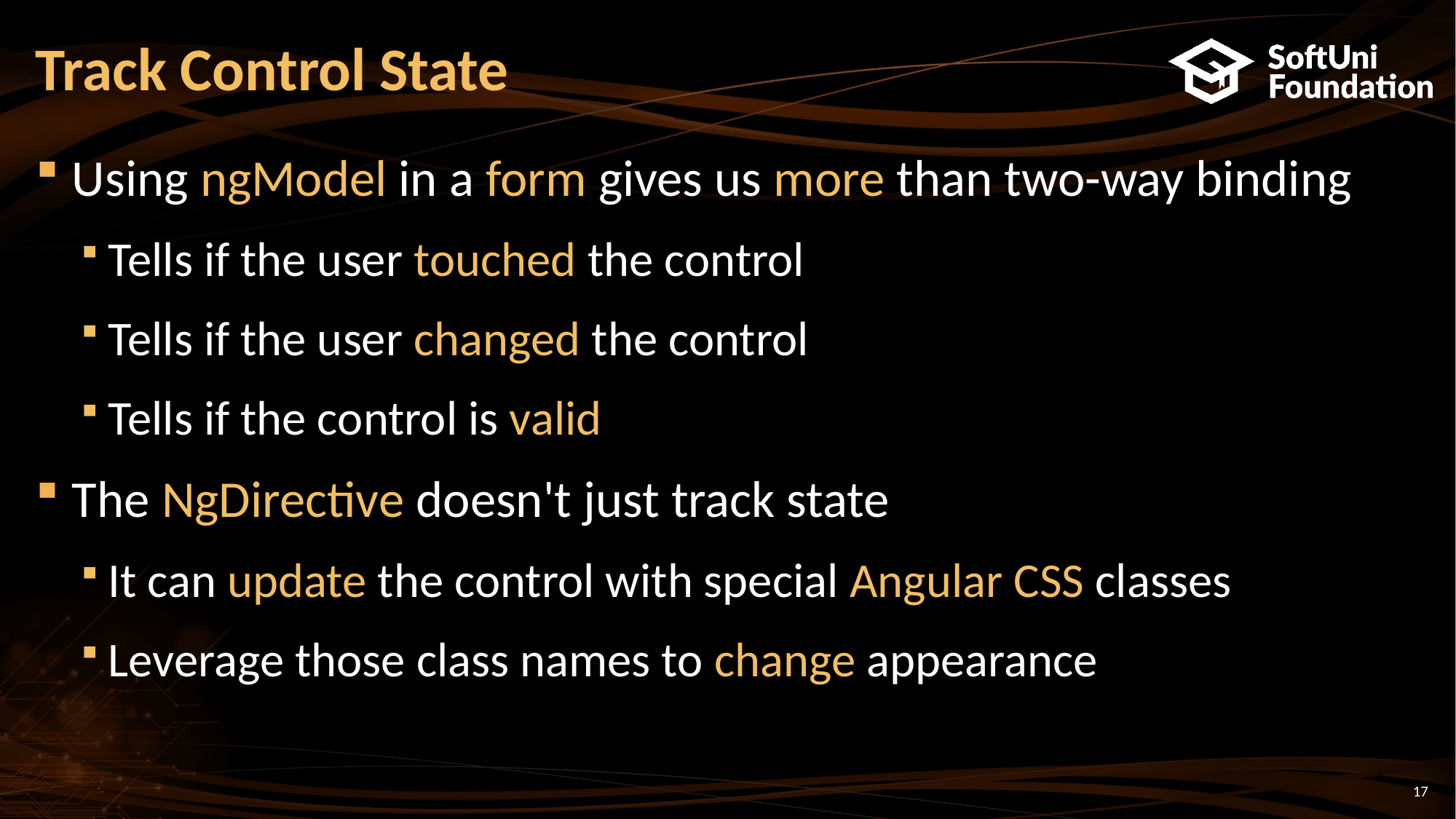

# Track Control State
Using ngModel in a form gives us more than two-way binding
Tells if the user touched the control
Tells if the user changed the control
Tells if the control is valid
The NgDirective doesn't just track state
It can update the control with special Angular CSS classes
Leverage those class names to change appearance
17